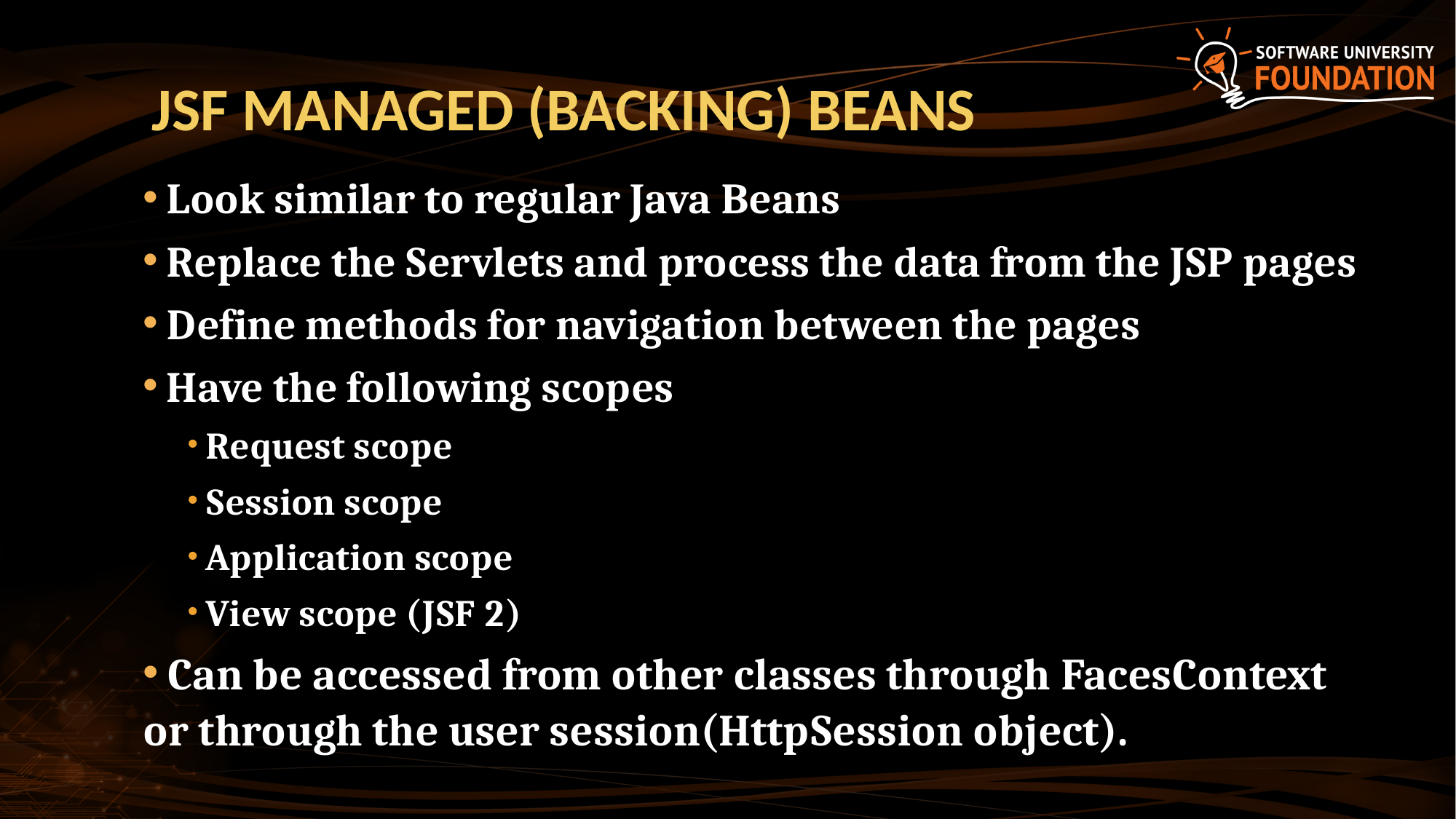

# JSF managed (backing) beans
 Look similar to regular Java Beans
 Replace the Servlets and process the data from the JSP pages
 Define methods for navigation between the pages
 Have the following scopes
 Request scope
 Session scope
 Application scope
 View scope (JSF 2)
 Can be accessed from other classes through FacesContext or through the user session(HttpSession object).